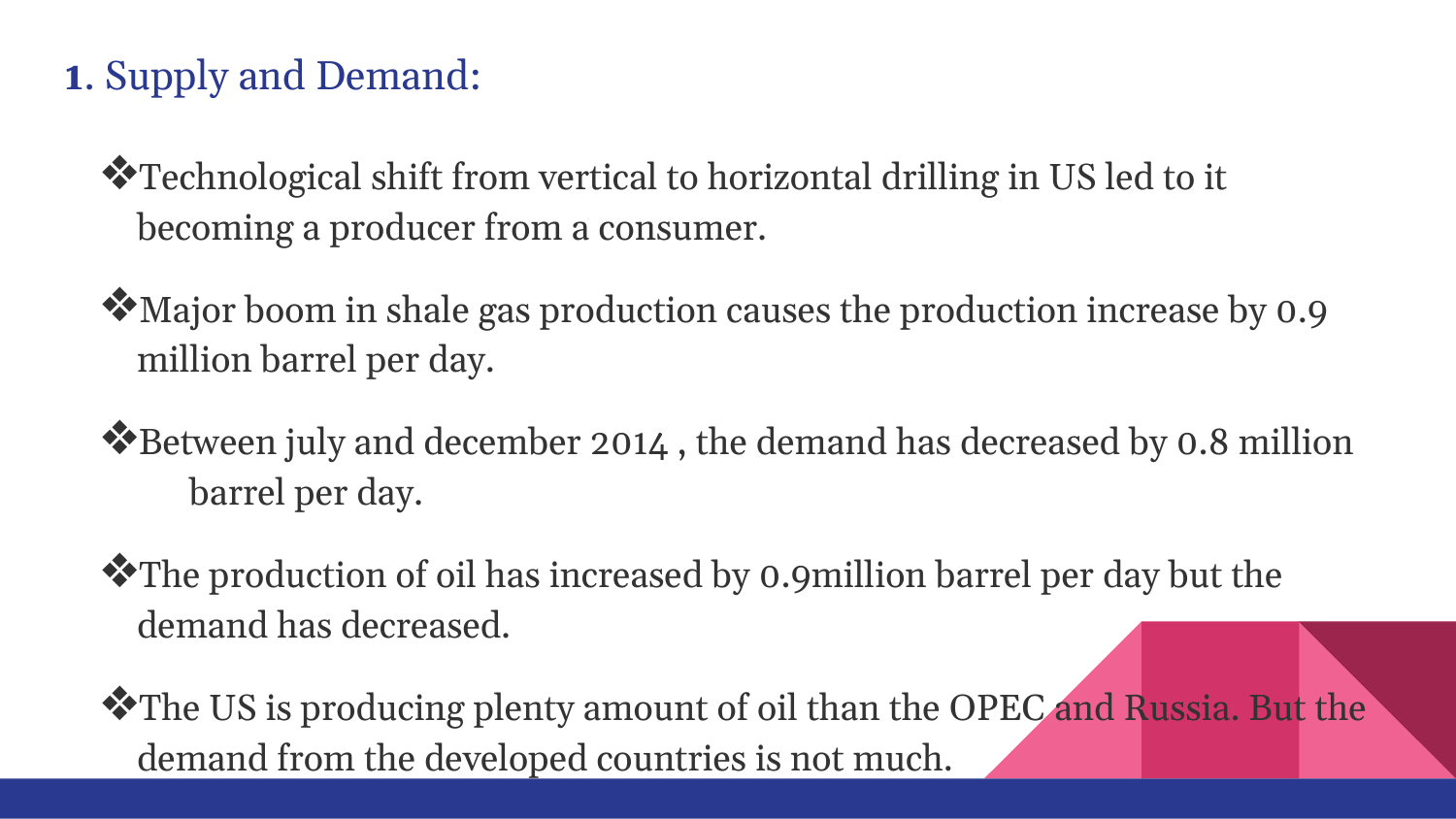

1. Supply and Demand:

Technological shift from vertical to horizontal drilling in US led to it becoming a producer from a consumer.
Major boom in shale gas production causes the production increase by 0.9 million barrel per day.
Between july and december 2014 , the demand has decreased by 0.8 million           barrel per day.
The production of oil has increased by 0.9million barrel per day but the demand has decreased.
The US is producing plenty amount of oil than the OPEC and Russia. But the demand from the developed countries is not much.